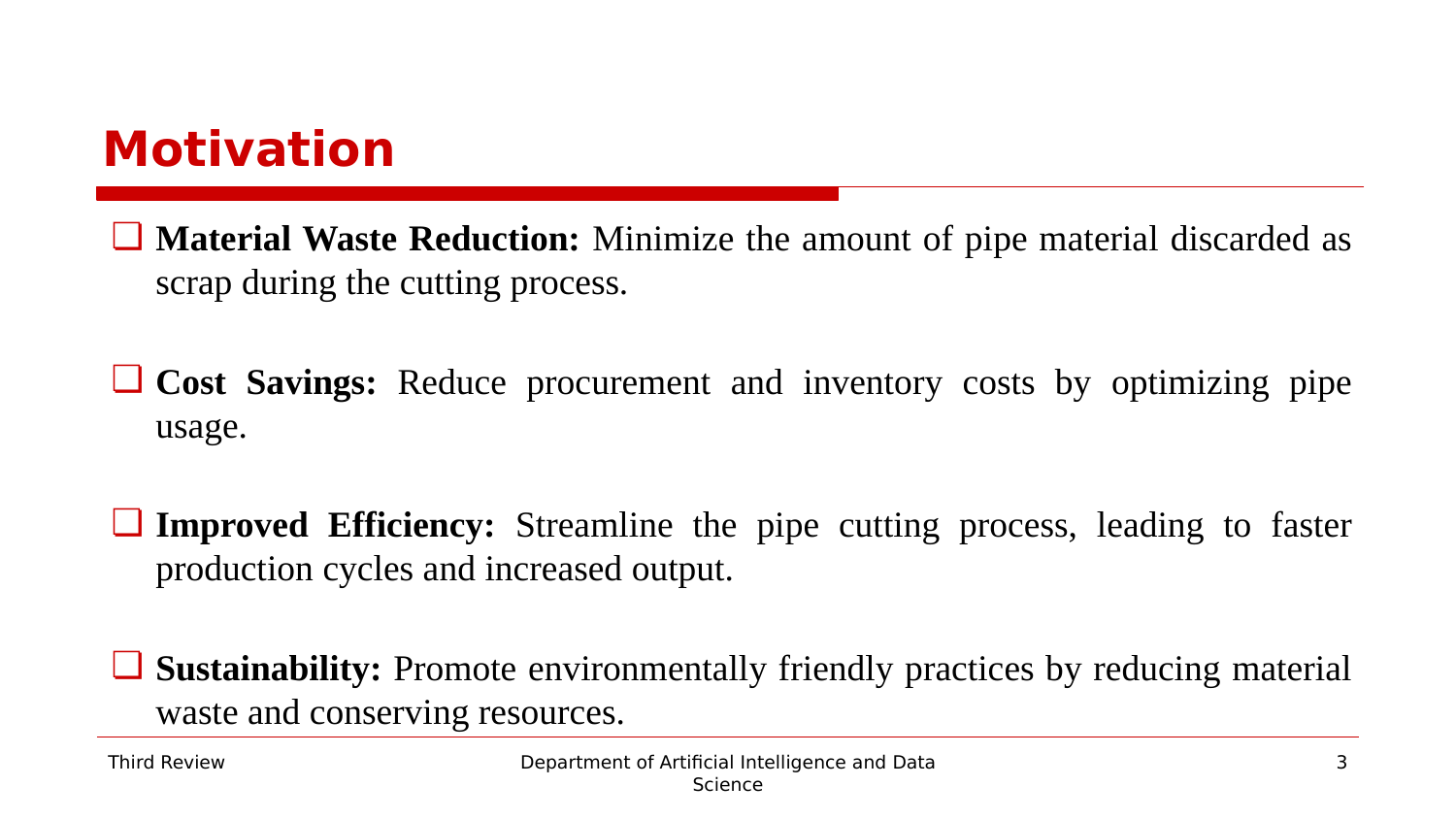

# Motivation
Material Waste Reduction: Minimize the amount of pipe material discarded as scrap during the cutting process.

Cost Savings: Reduce procurement and inventory costs by optimizing pipe usage.

Improved Efficiency: Streamline the pipe cutting process, leading to faster production cycles and increased output.

Sustainability: Promote environmentally friendly practices by reducing material waste and conserving resources.
Third Review
Department of Artificial Intelligence and Data Science
3